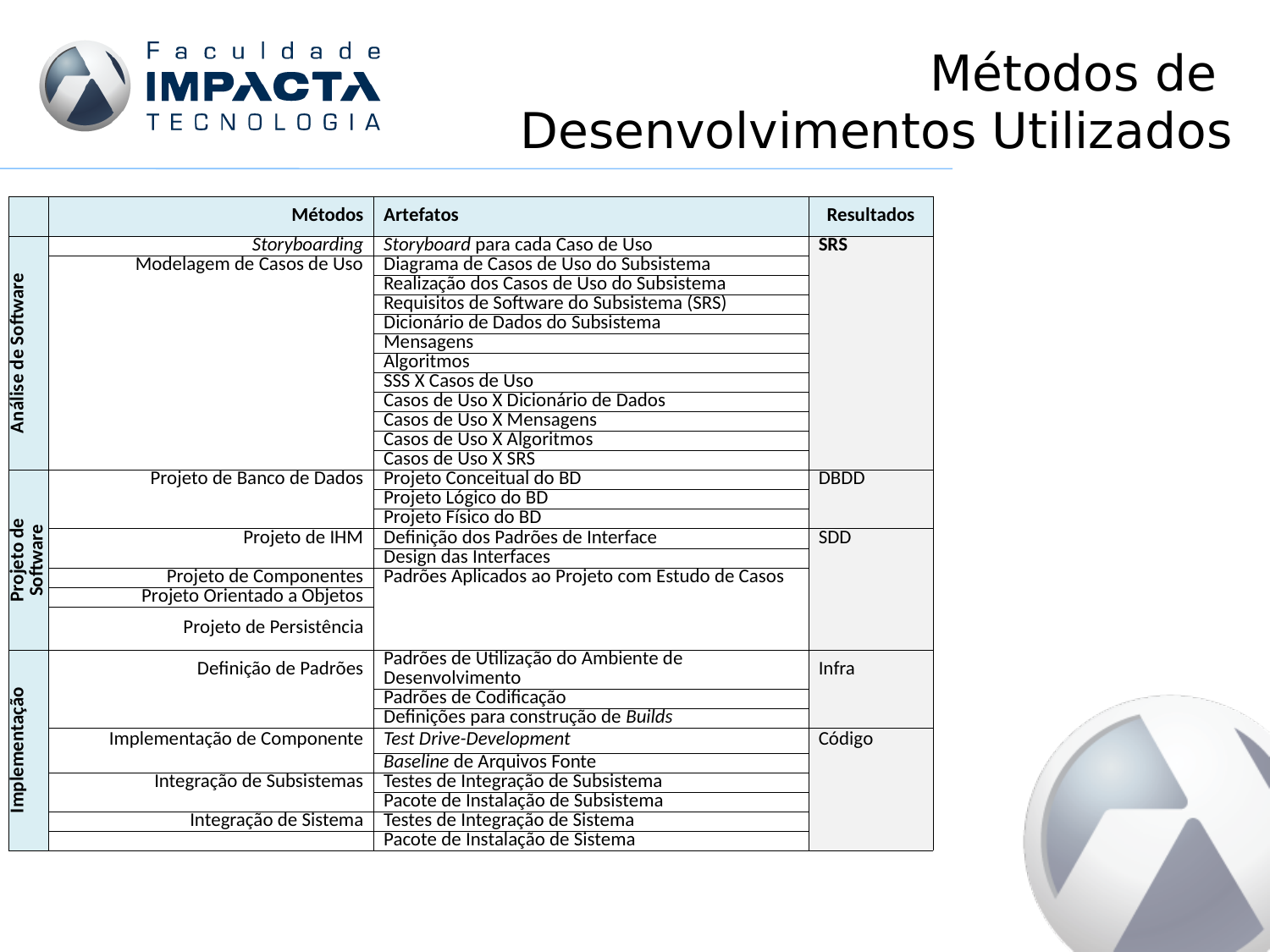

# Métodos de Desenvolvimentos Utilizados
|  | Métodos | Artefatos | Resultados |
| --- | --- | --- | --- |
| Análise de Software | Storyboarding | Storyboard para cada Caso de Uso | SRS |
|  | Modelagem de Casos de Uso | Diagrama de Casos de Uso do Subsistema |  |
|  |  | Realização dos Casos de Uso do Subsistema |  |
|  |  | Requisitos de Software do Subsistema (SRS) |  |
|  |  | Dicionário de Dados do Subsistema |  |
|  |  | Mensagens |  |
|  |  | Algoritmos |  |
|  |  | SSS X Casos de Uso |  |
|  |  | Casos de Uso X Dicionário de Dados |  |
|  |  | Casos de Uso X Mensagens |  |
|  |  | Casos de Uso X Algoritmos |  |
|  |  | Casos de Uso X SRS |  |
| Projeto de Software | Projeto de Banco de Dados | Projeto Conceitual do BD | DBDD |
|  |  | Projeto Lógico do BD |  |
|  |  | Projeto Físico do BD |  |
|  | Projeto de IHM | Definição dos Padrões de Interface | SDD |
|  |  | Design das Interfaces |  |
|  | Projeto de Componentes | Padrões Aplicados ao Projeto com Estudo de Casos |  |
|  | Projeto Orientado a Objetos |  |  |
|  | Projeto de Persistência |  |  |
| Implementação | Definição de Padrões | Padrões de Utilização do Ambiente de Desenvolvimento | Infra |
|  |  | Padrões de Codificação |  |
|  |  | Definições para construção de Builds |  |
|  | Implementação de Componente | Test Drive-Development | Código |
|  |  | Baseline de Arquivos Fonte |  |
|  | Integração de Subsistemas | Testes de Integração de Subsistema |  |
|  |  | Pacote de Instalação de Subsistema |  |
|  | Integração de Sistema | Testes de Integração de Sistema |  |
|  |  | Pacote de Instalação de Sistema |  |